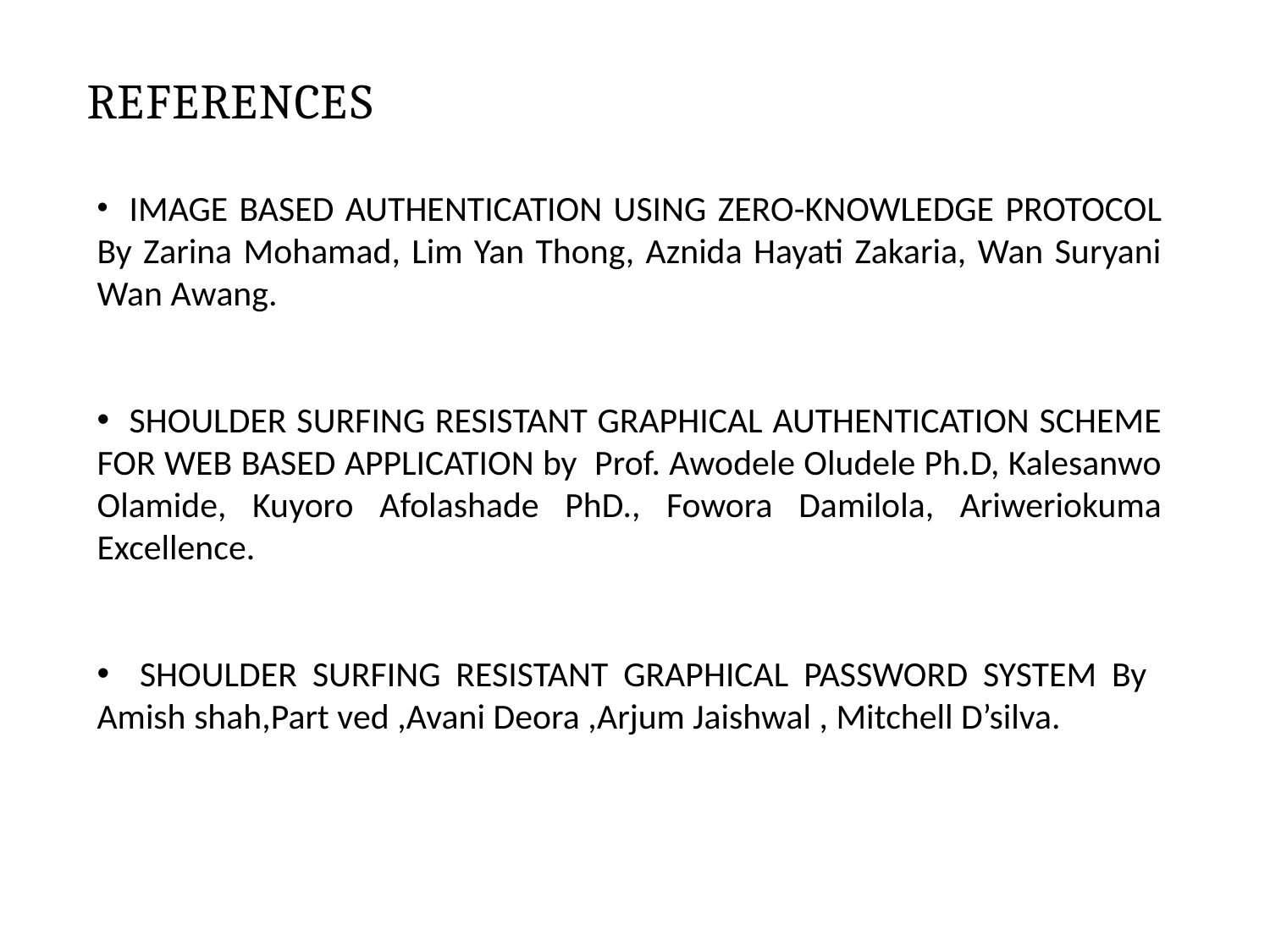

REFERENCES
  IMAGE BASED AUTHENTICATION USING ZERO-KNOWLEDGE PROTOCOL By Zarina Mohamad, Lim Yan Thong, Aznida Hayati Zakaria, Wan Suryani Wan Awang.

  SHOULDER SURFING RESISTANT GRAPHICAL AUTHENTICATION SCHEME FOR WEB BASED APPLICATION by  Prof. Awodele Oludele Ph.D, Kalesanwo Olamide, Kuyoro Afolashade PhD., Fowora Damilola, Ariweriokuma Excellence.

  SHOULDER SURFING RESISTANT GRAPHICAL PASSWORD SYSTEM By  Amish shah,Part ved ,Avani Deora ,Arjum Jaishwal , Mitchell D’silva.